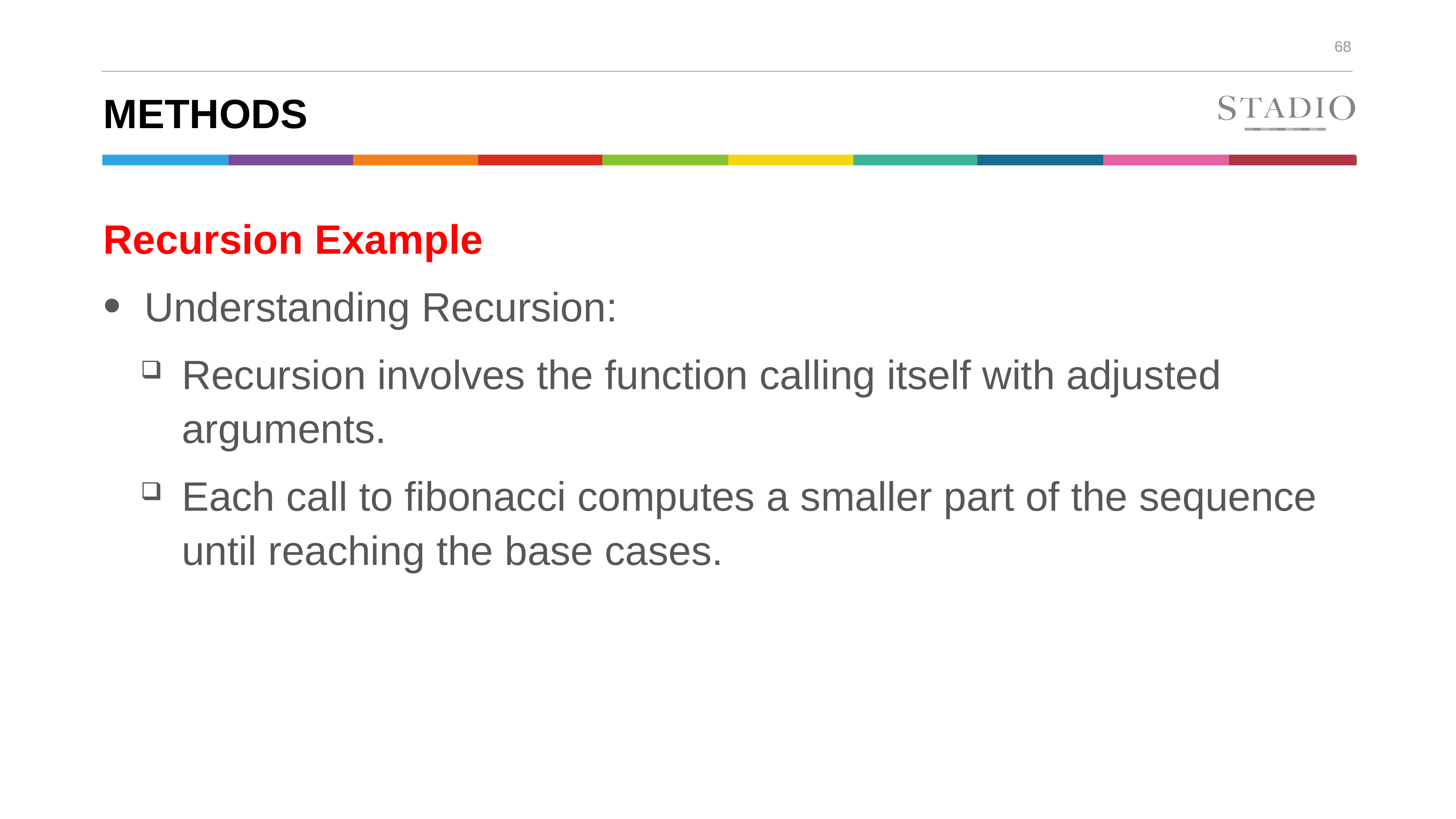

# methods

Recursion Example
Understanding Recursion:
Recursion involves the function calling itself with adjusted arguments.
Each call to fibonacci computes a smaller part of the sequence until reaching the base cases.